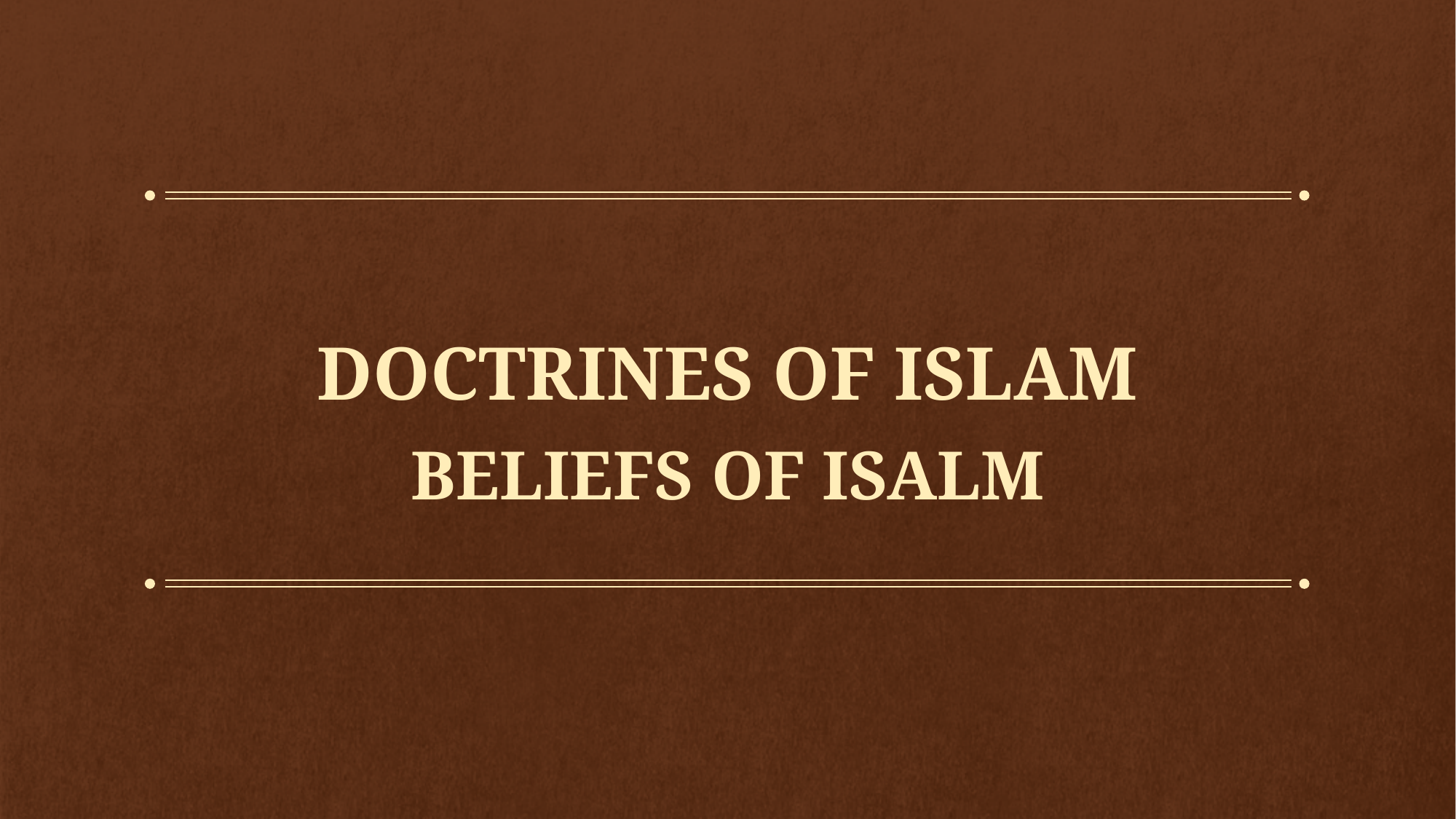

# DOCTRINES OF ISLAM
BELIEFS OF ISALM